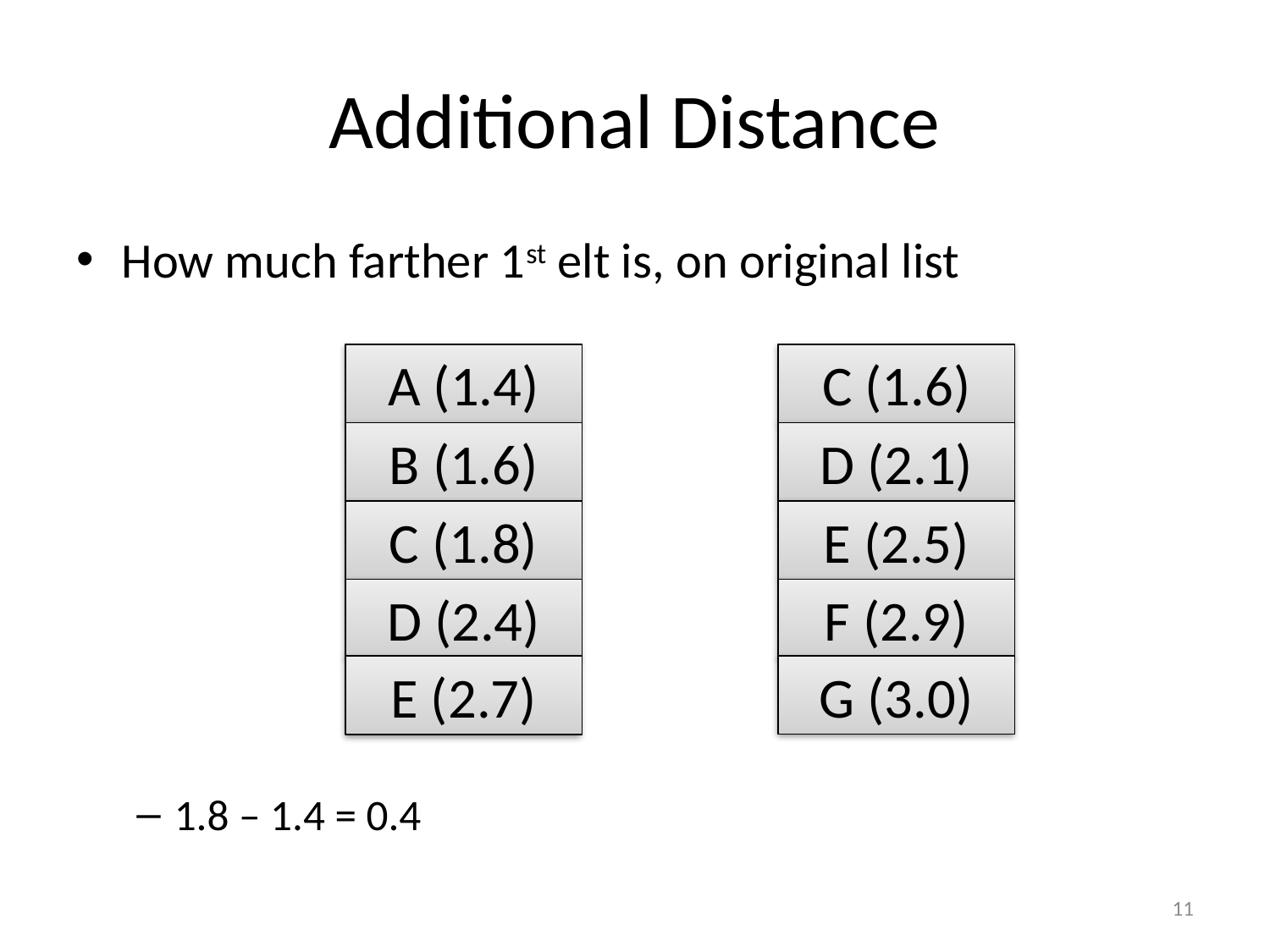

# Additional Distance
How much farther 1st elt is, on original list

1.8 – 1.4 = 0.4
C (1.6)
A (1.4)
D (2.1)
B (1.6)
E (2.5)
C (1.8)
F (2.9)
D (2.4)
G (3.0)
E (2.7)
11